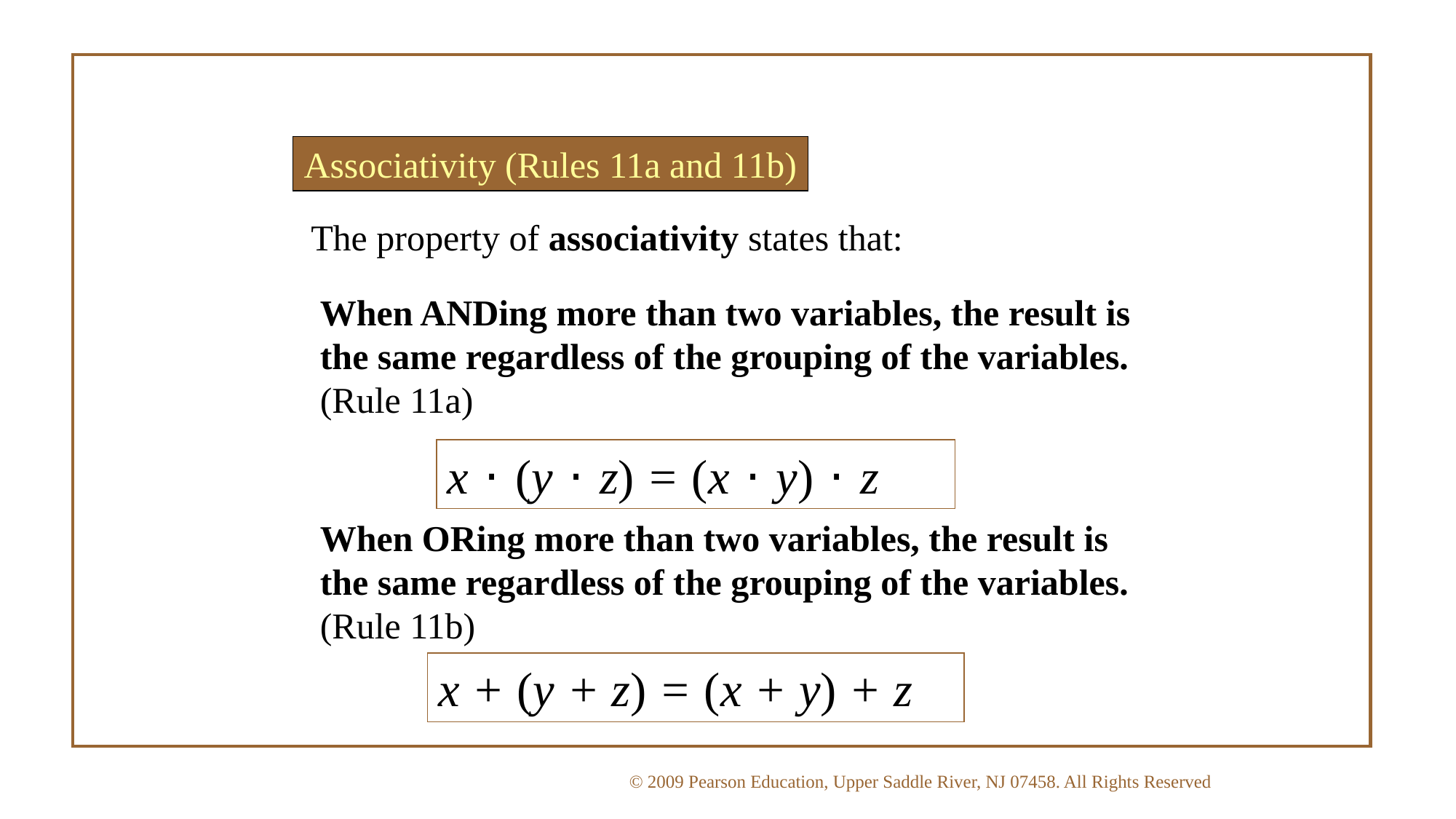

Associativity (Rules 11a and 11b)
The property of associativity states that:
When ANDing more than two variables, the result is the same regardless of the grouping of the variables. (Rule 11a)
x · (y · z) = (x · y) · z
When ORing more than two variables, the result is the same regardless of the grouping of the variables. (Rule 11b)
x + (y + z) = (x + y) + z